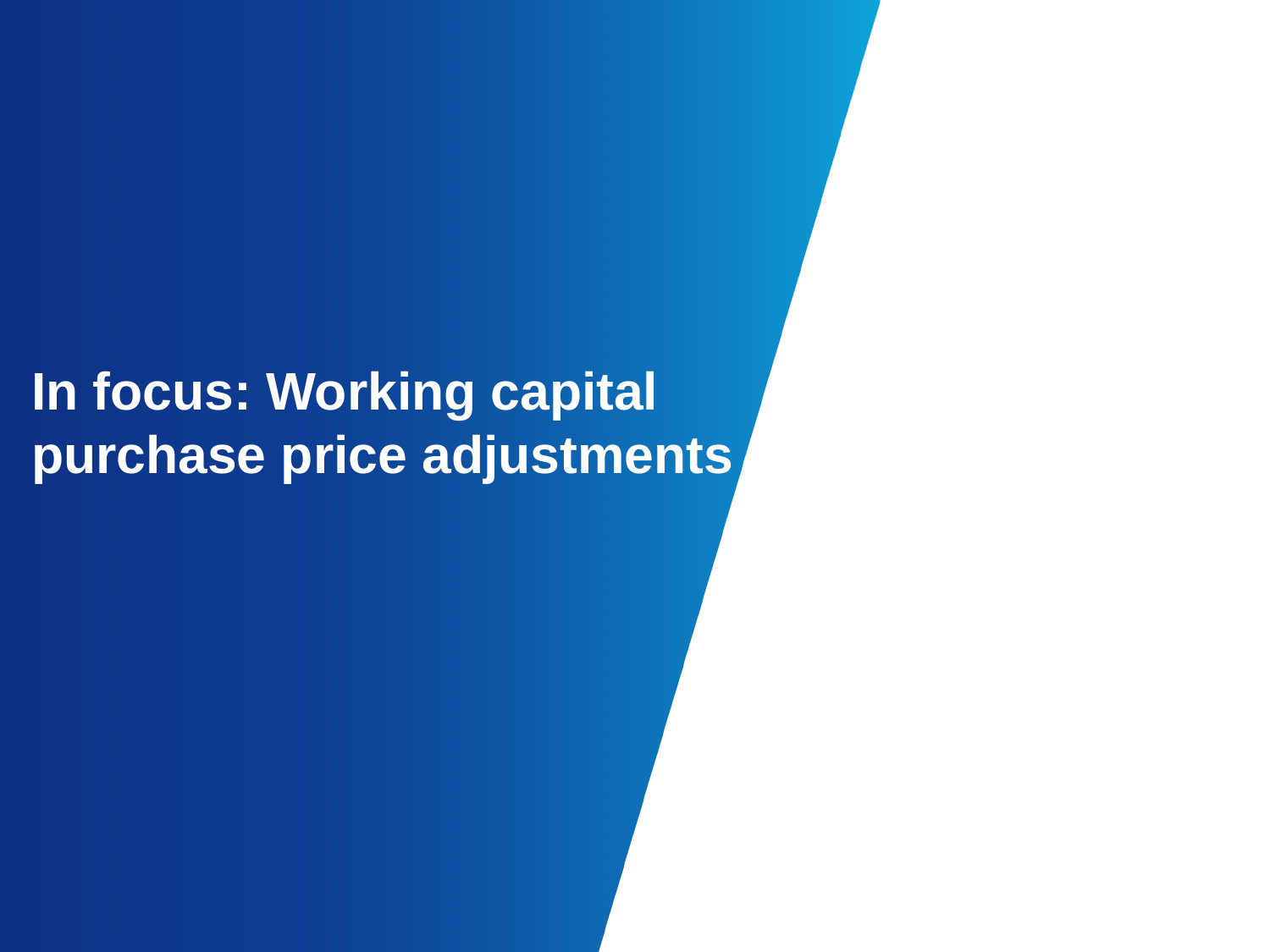

In focus: Working capital purchase price adjustments